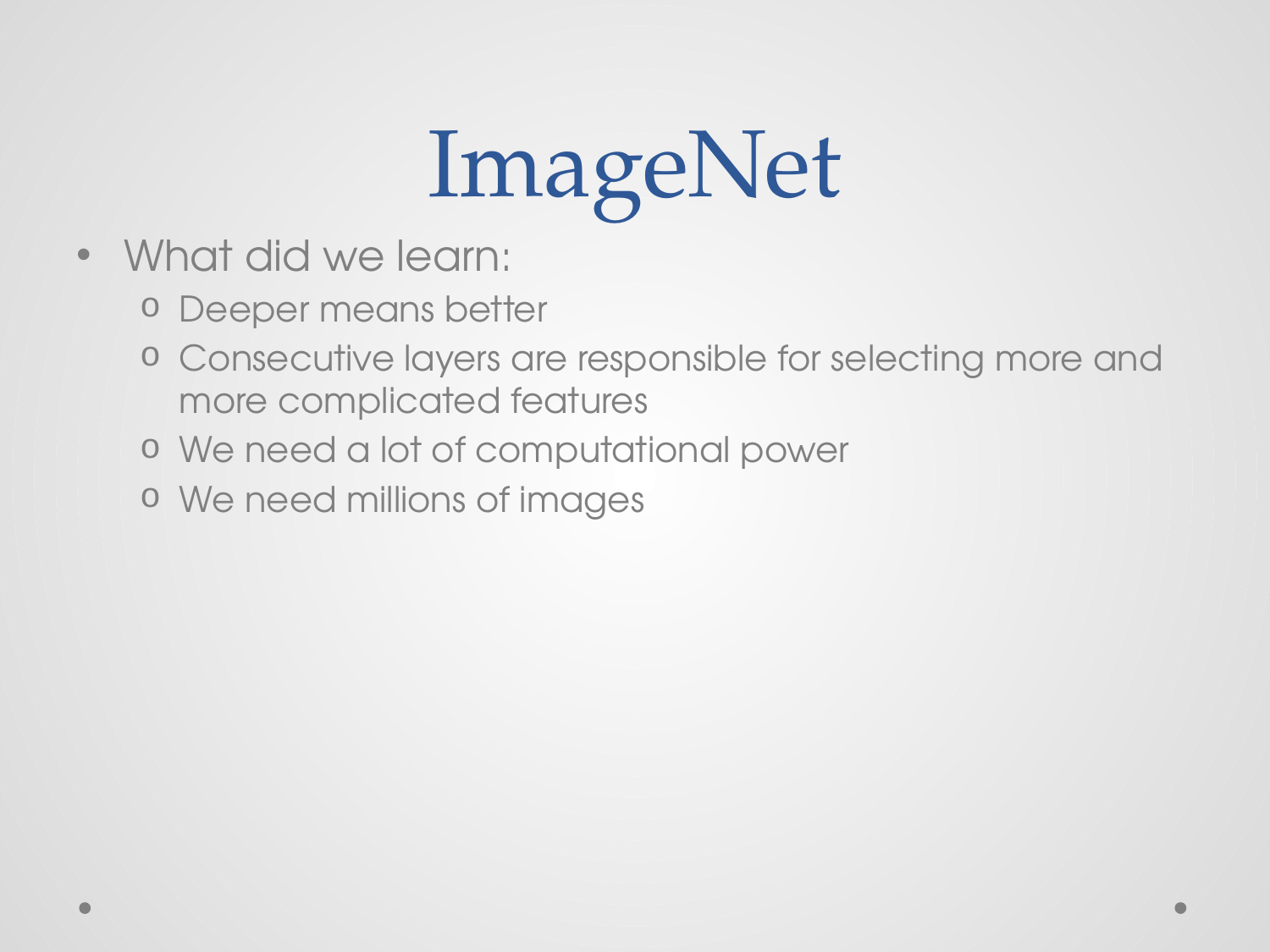

# ImageNet
What did we learn:
Deeper means better
Consecutive layers are responsible for selecting more and more complicated features
We need a lot of computational power
We need millions of images